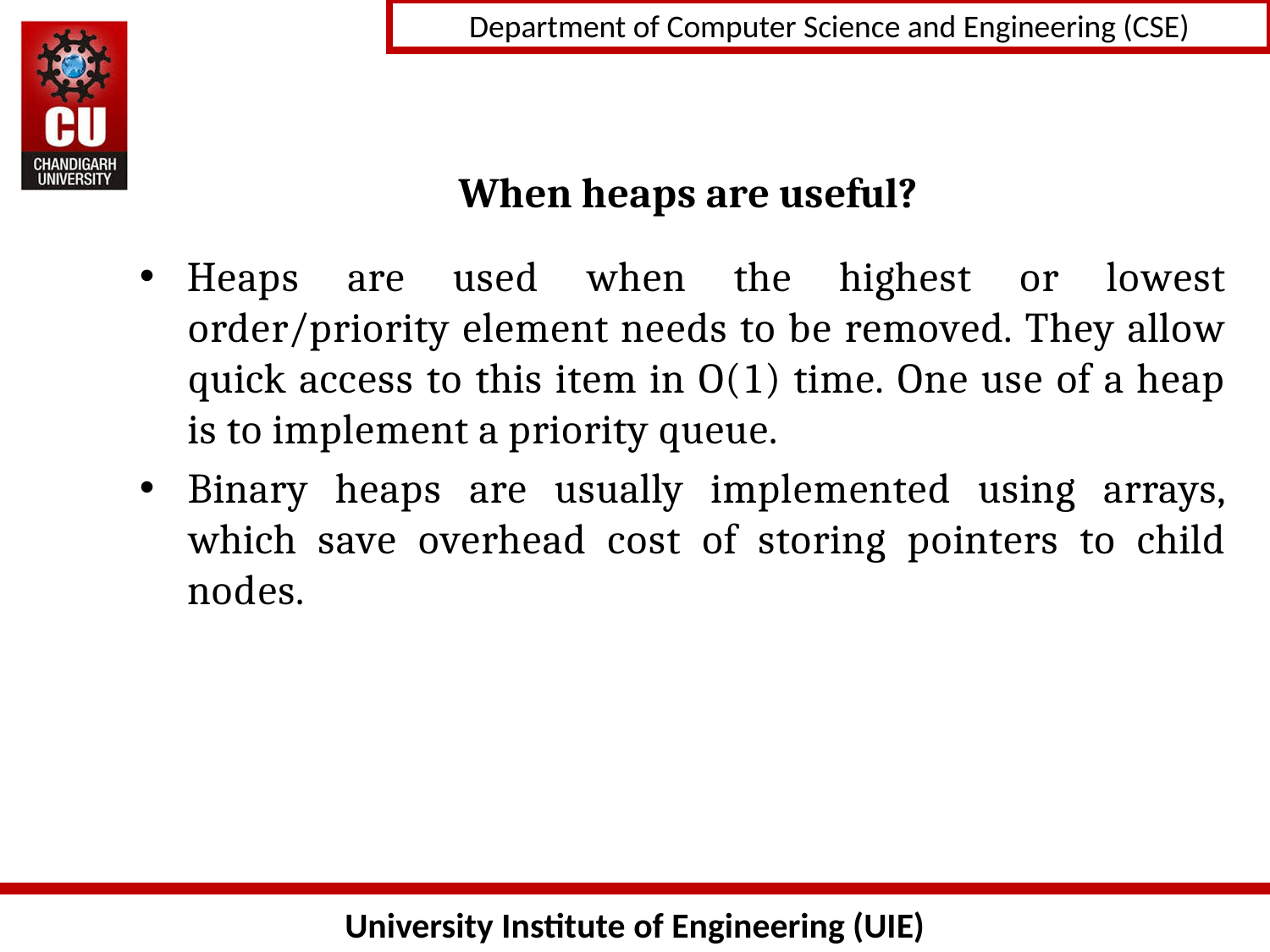

# When heaps are useful?
Heaps are used when the highest or lowest order/priority element needs to be removed. They allow quick access to this item in O(1) time. One use of a heap is to implement a priority queue.
Binary heaps are usually implemented using arrays, which save overhead cost of storing pointers to child nodes.